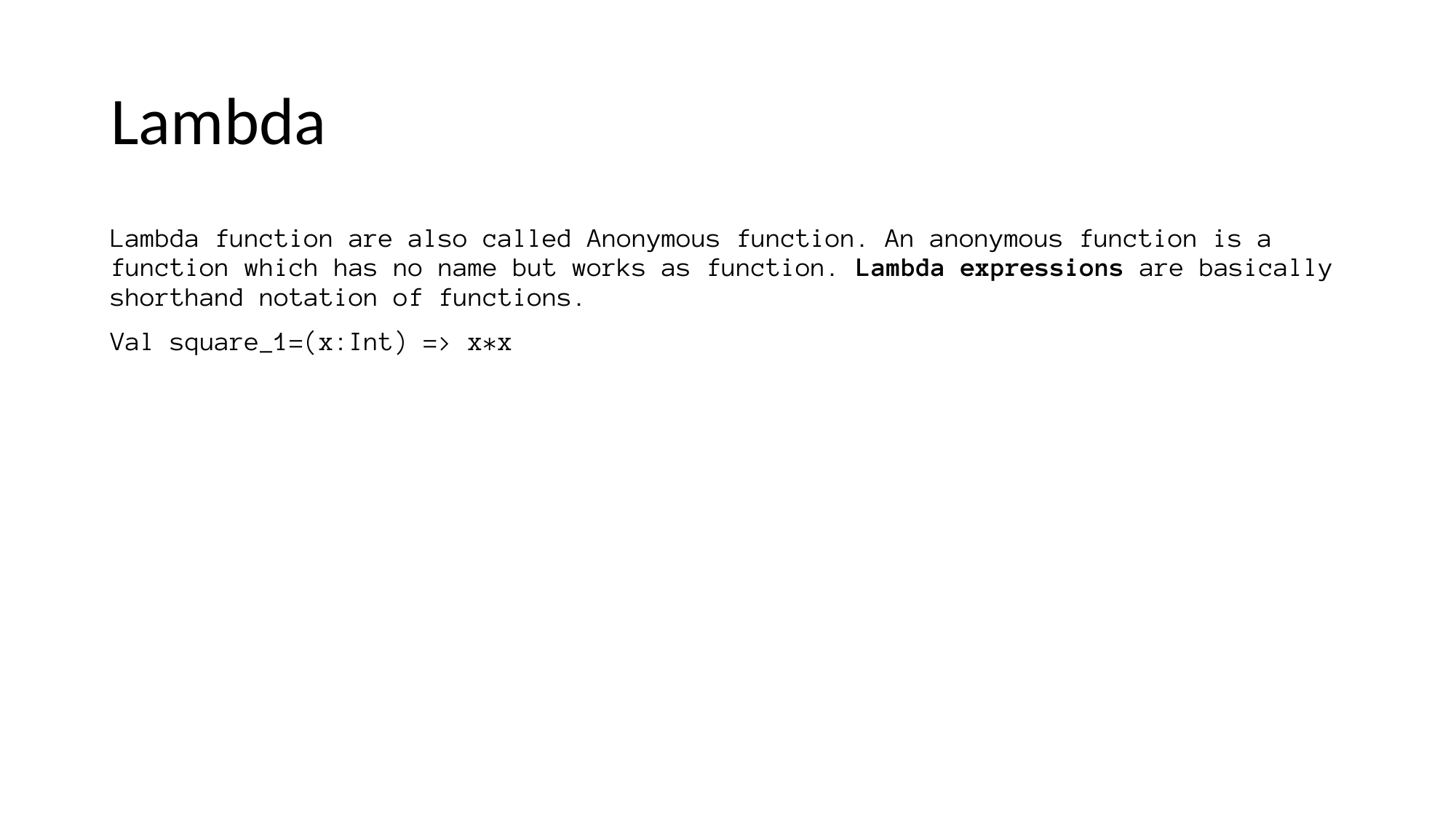

# Lambda
Lambda function are also called Anonymous function. An anonymous function is a function which has no name but works as function. Lambda expressions are basically shorthand notation of functions.
Val square_1=(x:Int) => x*x